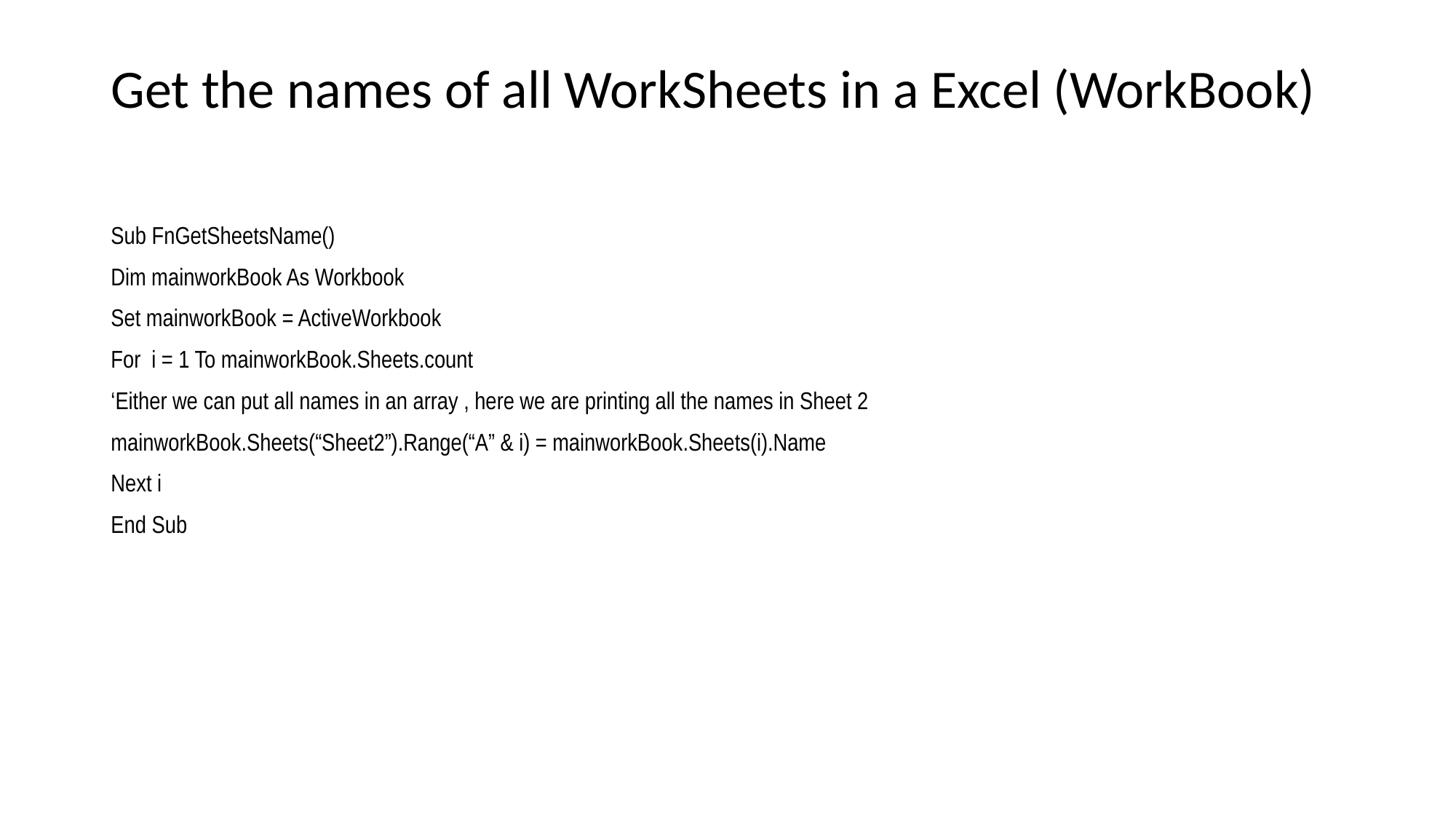

# Get the names of all WorkSheets in a Excel (WorkBook)
Sub FnGetSheetsName()
Dim mainworkBook As Workbook
Set mainworkBook = ActiveWorkbook
For  i = 1 To mainworkBook.Sheets.count
‘Either we can put all names in an array , here we are printing all the names in Sheet 2
mainworkBook.Sheets(“Sheet2”).Range(“A” & i) = mainworkBook.Sheets(i).Name
Next i
End Sub